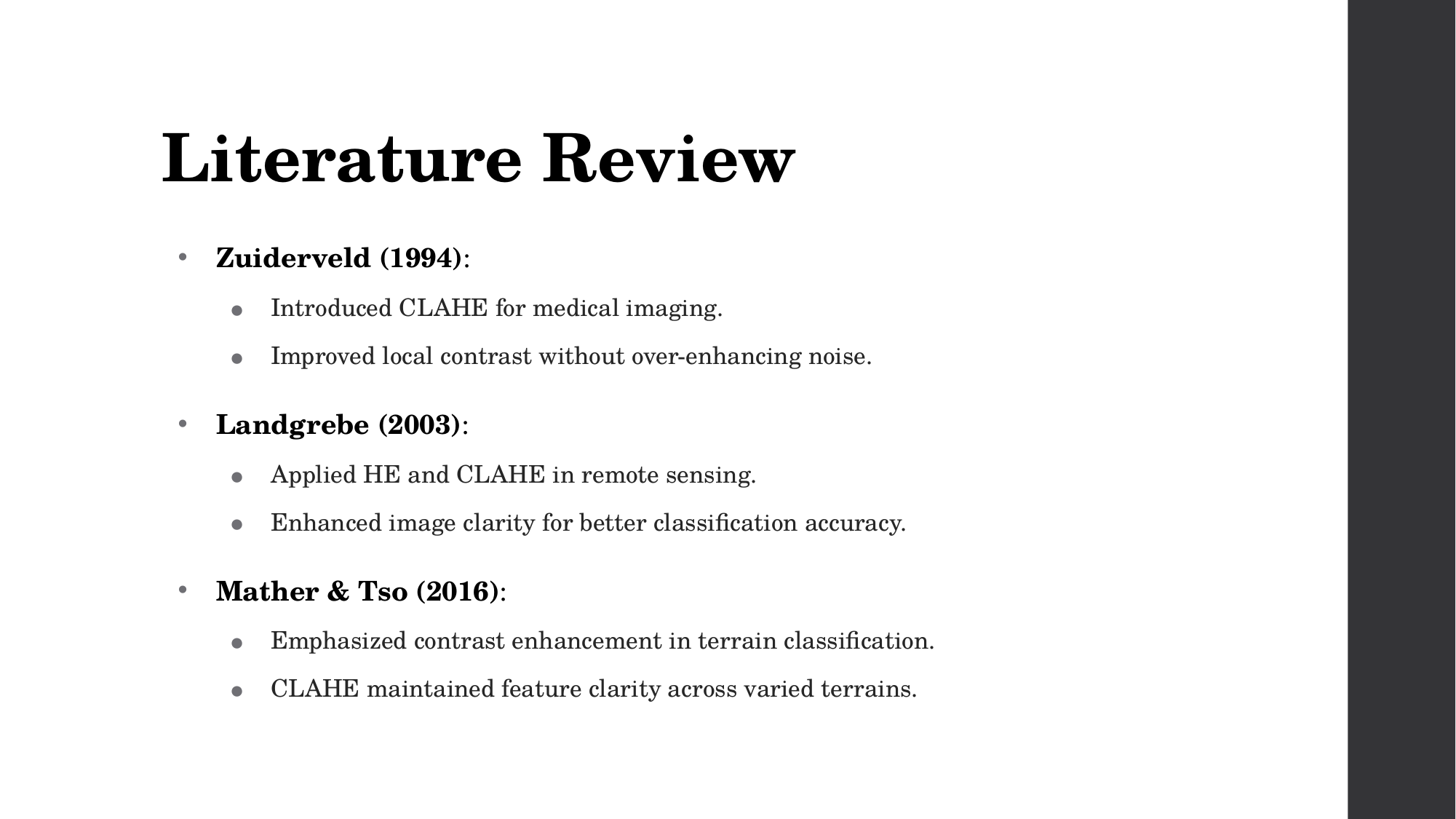

# Literature Review
Zuiderveld (1994):
Introduced CLAHE for medical imaging.
Improved local contrast without over-enhancing noise.
Landgrebe (2003):
Applied HE and CLAHE in remote sensing.
Enhanced image clarity for better classification accuracy.
Mather & Tso (2016):
Emphasized contrast enhancement in terrain classification.
CLAHE maintained feature clarity across varied terrains.